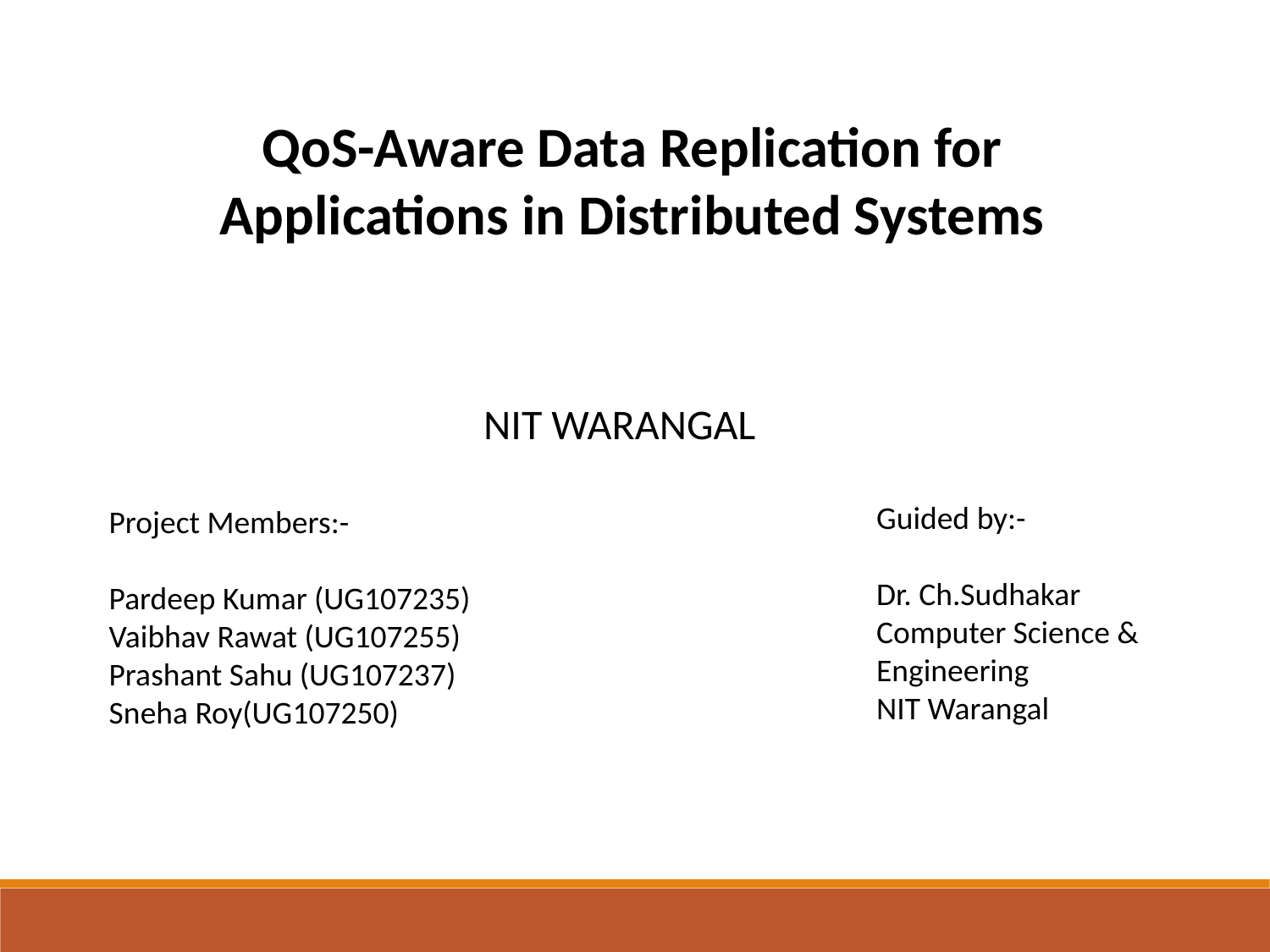

QoS-Aware Data Replication for
Applications in Distributed Systems
      NIT WARANGAL
Guided by:-

Dr. Ch.Sudhakar
Computer Science & Engineering
NIT Warangal
Project Members:-

Pardeep Kumar (UG107235)
Vaibhav Rawat (UG107255)
Prashant Sahu (UG107237)
Sneha Roy(UG107250)